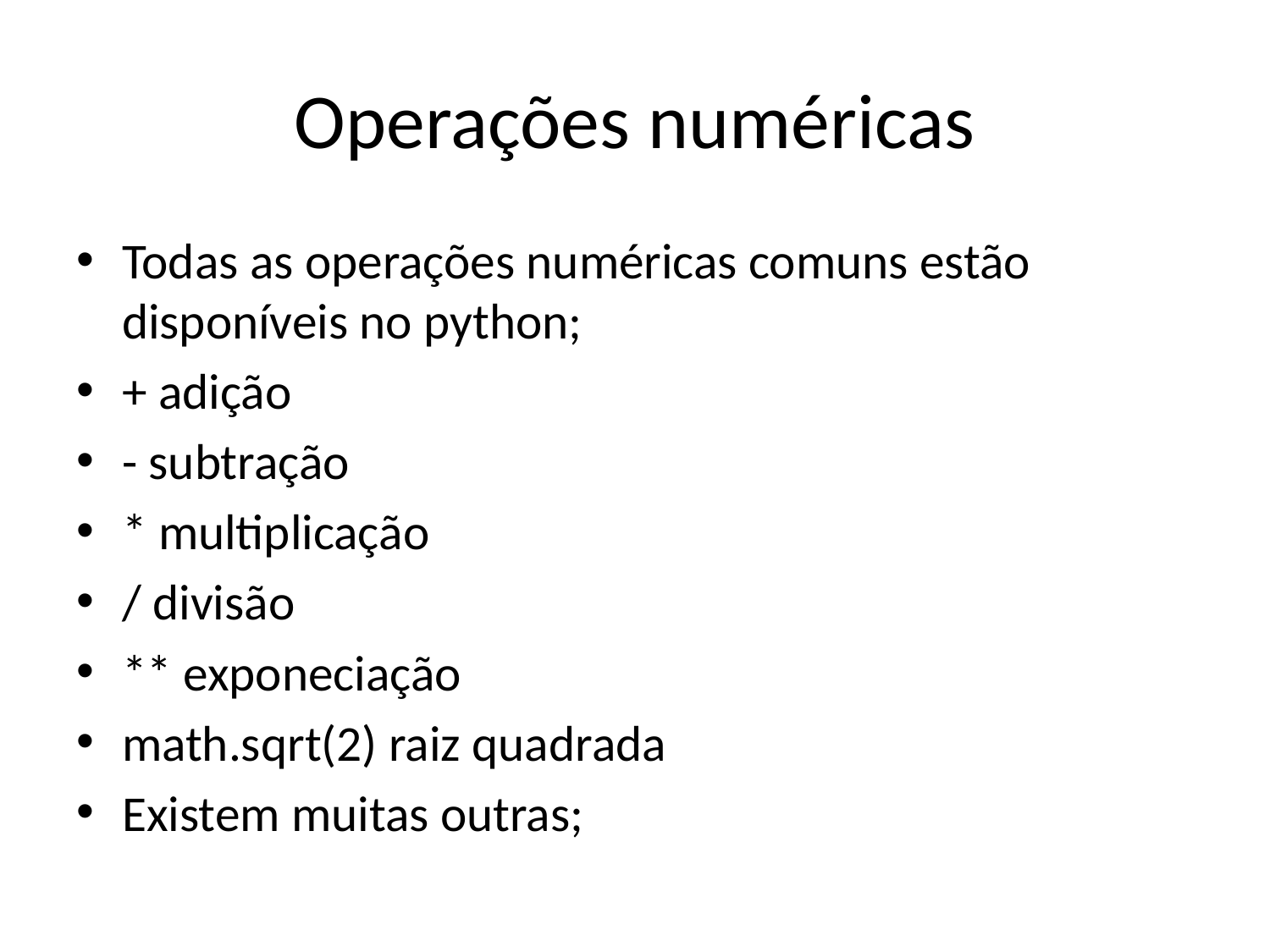

# Operações numéricas
Todas as operações numéricas comuns estão disponíveis no python;
+ adição
- subtração
* multiplicação
/ divisão
** exponeciação
math.sqrt(2) raiz quadrada
Existem muitas outras;